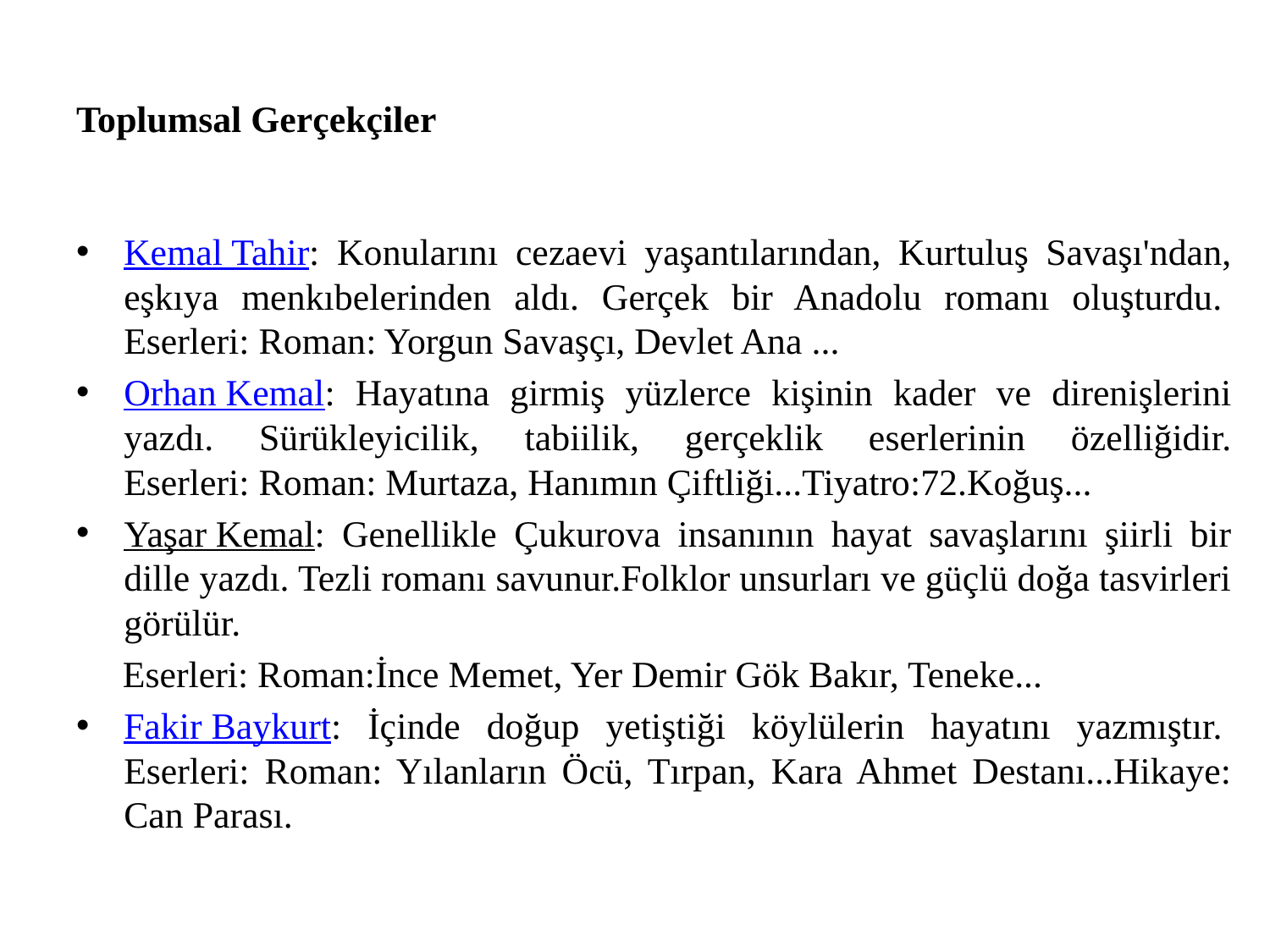

# Toplumsal Gerçekçiler
Kemal Tahir: Konularını cezaevi yaşantılarından, Kurtuluş Savaşı'ndan, eşkıya menkıbelerinden aldı. Gerçek bir Anadolu romanı oluşturdu. 
Eserleri: Roman: Yorgun Savaşçı, Devlet Ana ...
Orhan Kemal: Hayatına girmiş yüzlerce kişinin kader ve direnişlerini yazdı. Sürükleyicilik, tabiilik, gerçeklik eserlerinin özelliğidir.
Eserleri: Roman: Murtaza, Hanımın Çiftliği...Tiyatro:72.Koğuş...
Yaşar Kemal: Genellikle Çukurova insanının hayat savaşlarını şiirli bir dille yazdı. Tezli romanı savunur.Folklor unsurları ve güçlü doğa tasvirleri görülür.
     Eserleri: Roman:İnce Memet, Yer Demir Gök Bakır, Teneke...
Fakir Baykurt: İçinde doğup yetiştiği köylülerin hayatını yazmıştır. 
Eserleri: Roman: Yılanların Öcü, Tırpan, Kara Ahmet Destanı...Hikaye: Can Parası.